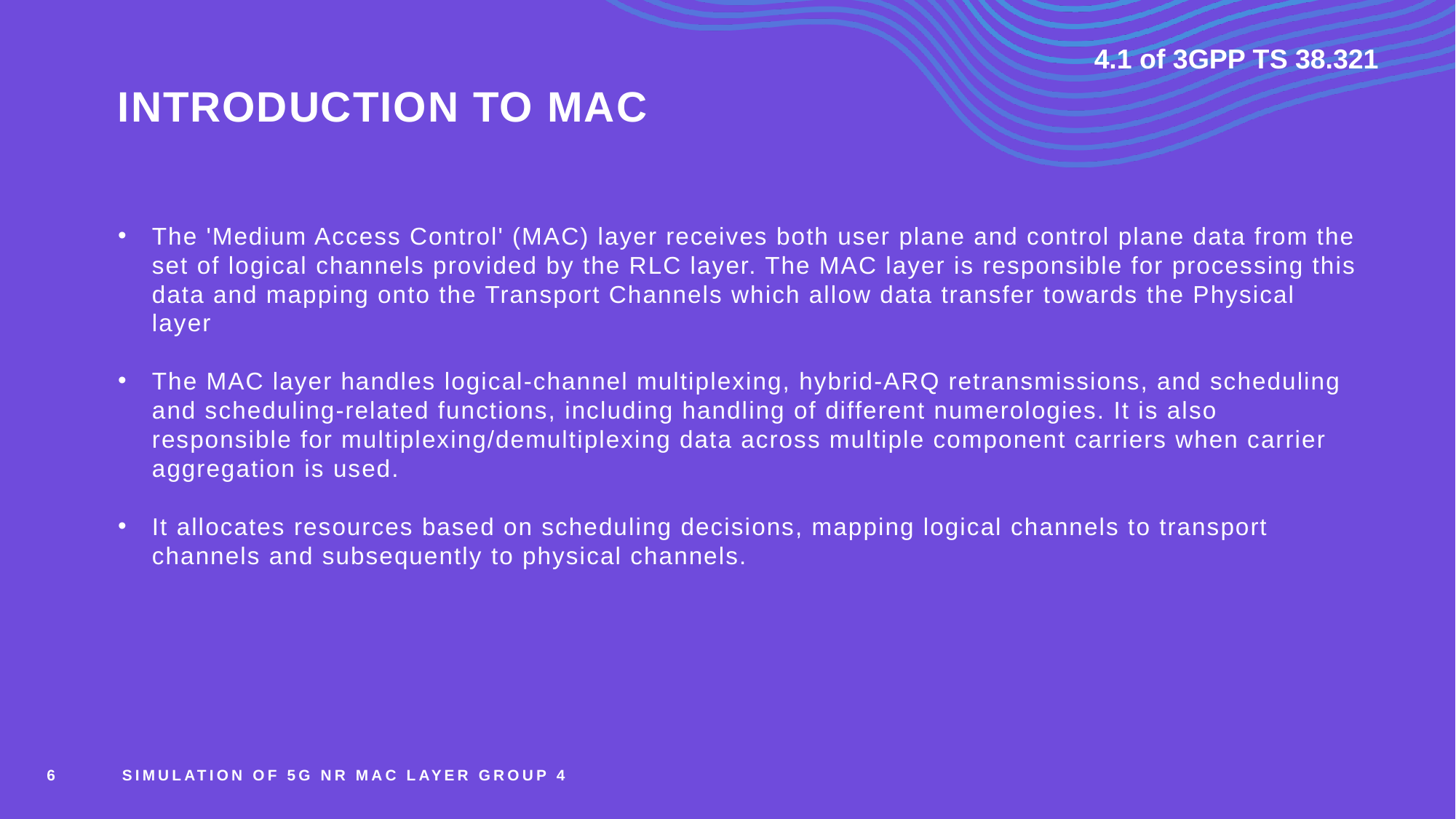

4.1 of 3GPP TS 38.321
# Introduction to Mac

The 'Medium Access Control' (MAC) layer receives both user plane and control plane data from the set of logical channels provided by the RLC layer. The MAC layer is responsible for processing this data and mapping onto the Transport Channels which allow data transfer towards the Physical layer

The MAC layer handles logical-channel multiplexing, hybrid-ARQ retransmissions, and scheduling and scheduling-related functions, including handling of different numerologies. It is also responsible for multiplexing/demultiplexing data across multiple component carriers when carrier aggregation is used.

It allocates resources based on scheduling decisions, mapping logical channels to transport channels and subsequently to physical channels.
6
Simulation of 5G NR MAC Layer Group 4